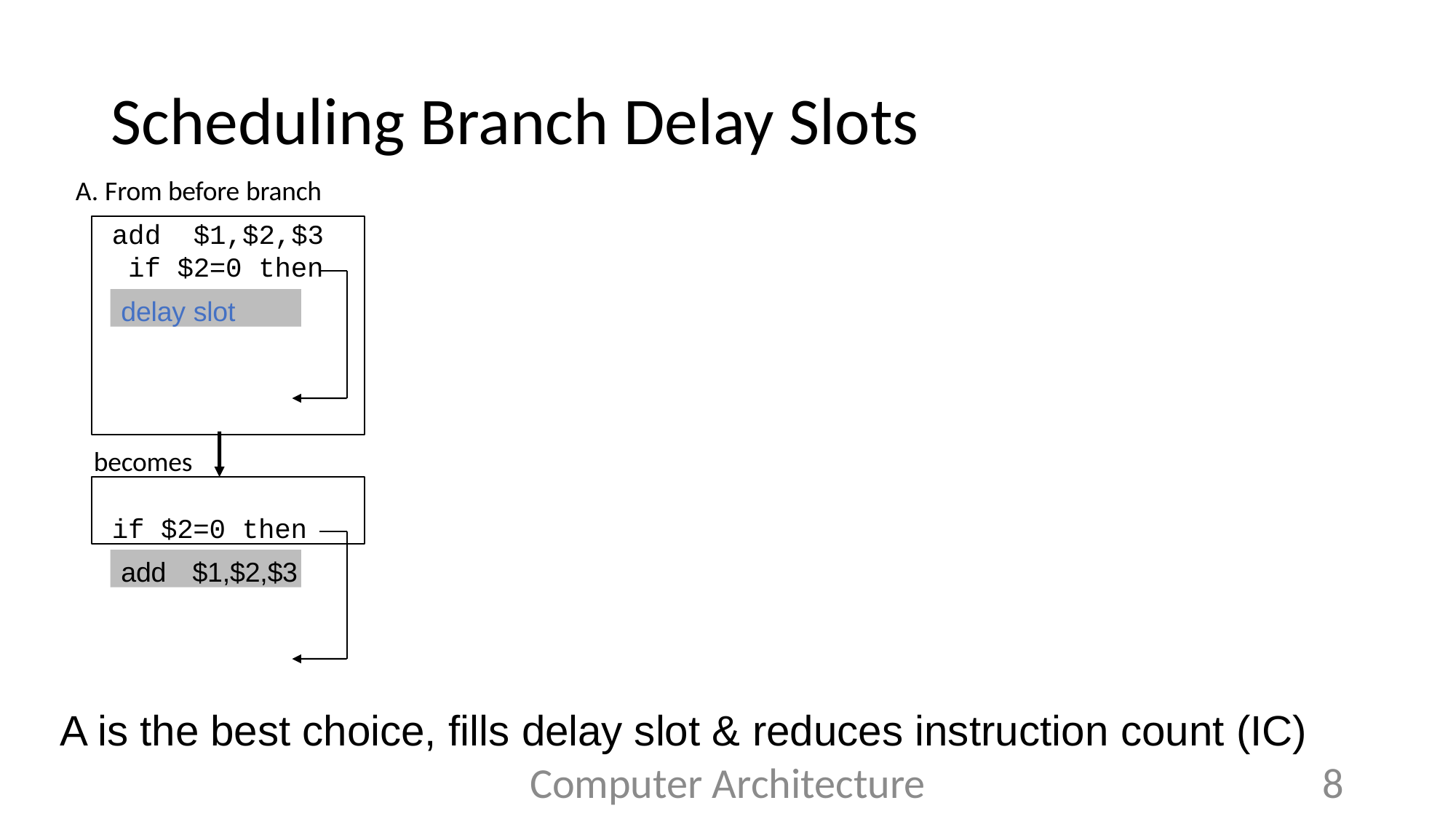

# Scheduling Branch Delay Slots
A. From before branch
add	$1,$2,$3  if $2=0 then

delay slot
becomes

if $2=0 then

add	$1,$2,$3
A is the best choice, fills delay slot & reduces instruction count (IC)

Computer Architecture
8